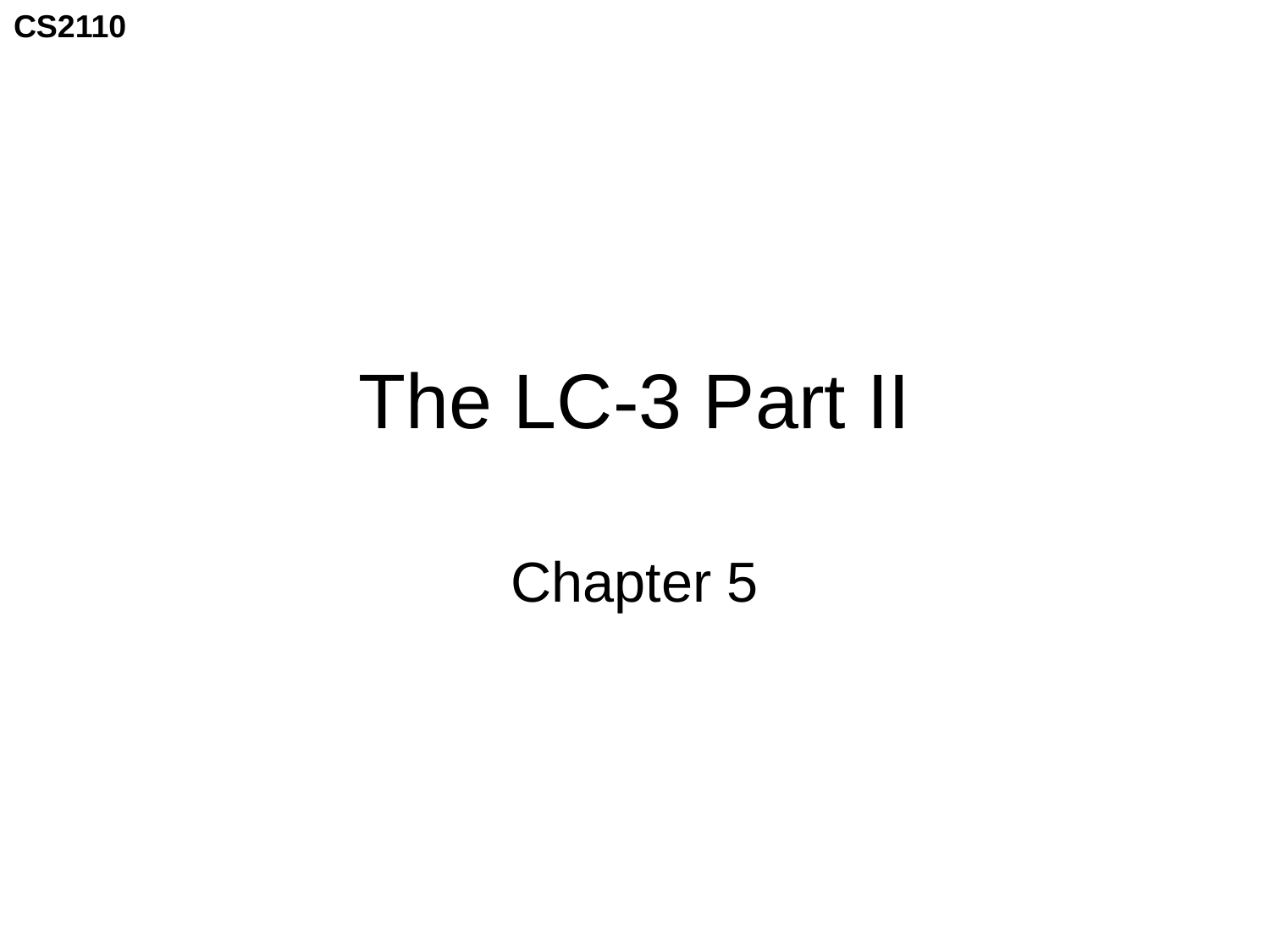

# The LC-3 Part II
Chapter 5